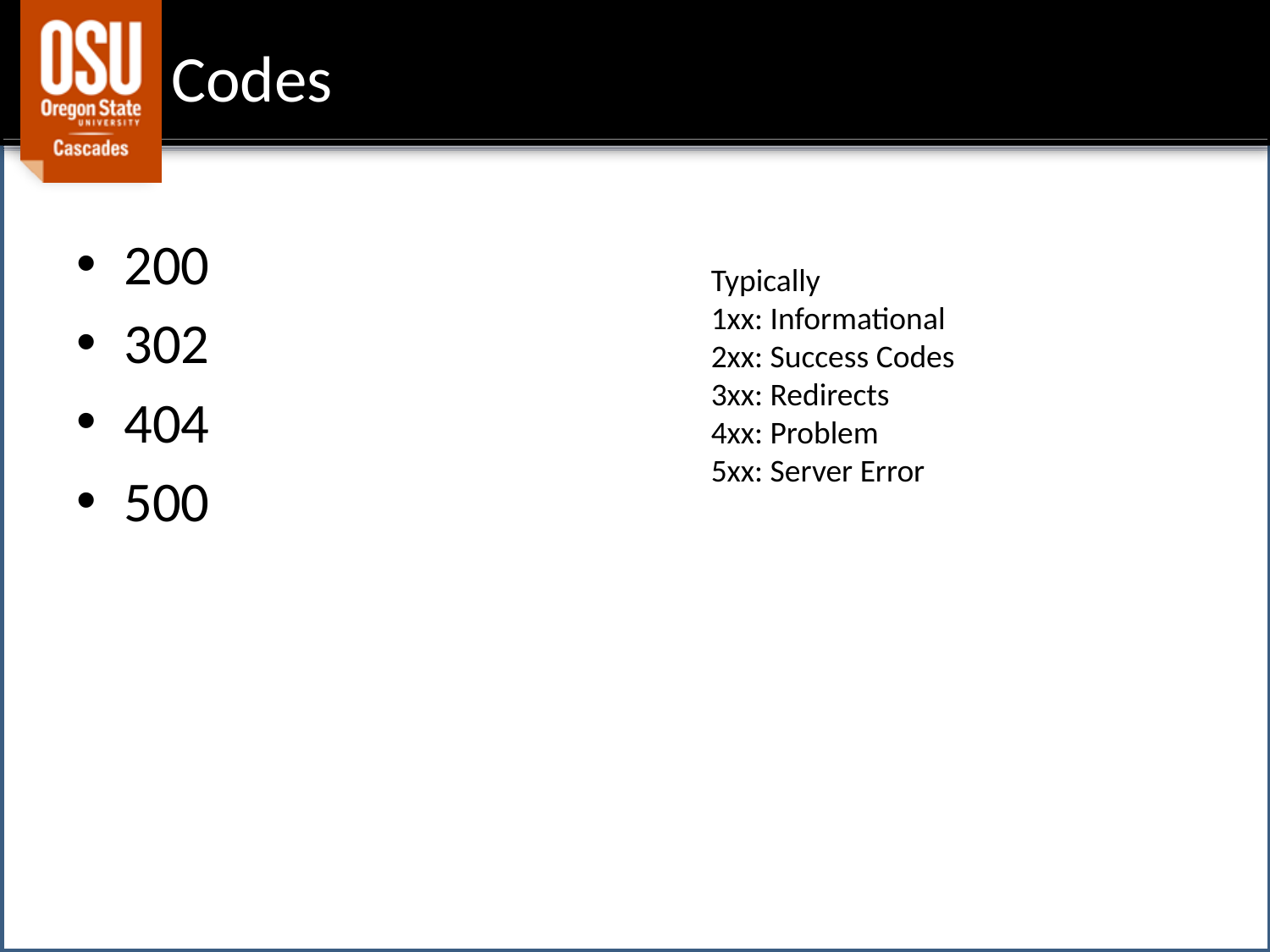

# Codes
200
302
404
500

Typically
1xx: Informational
2xx: Success Codes
3xx: Redirects
4xx: Problem
5xx: Server Error